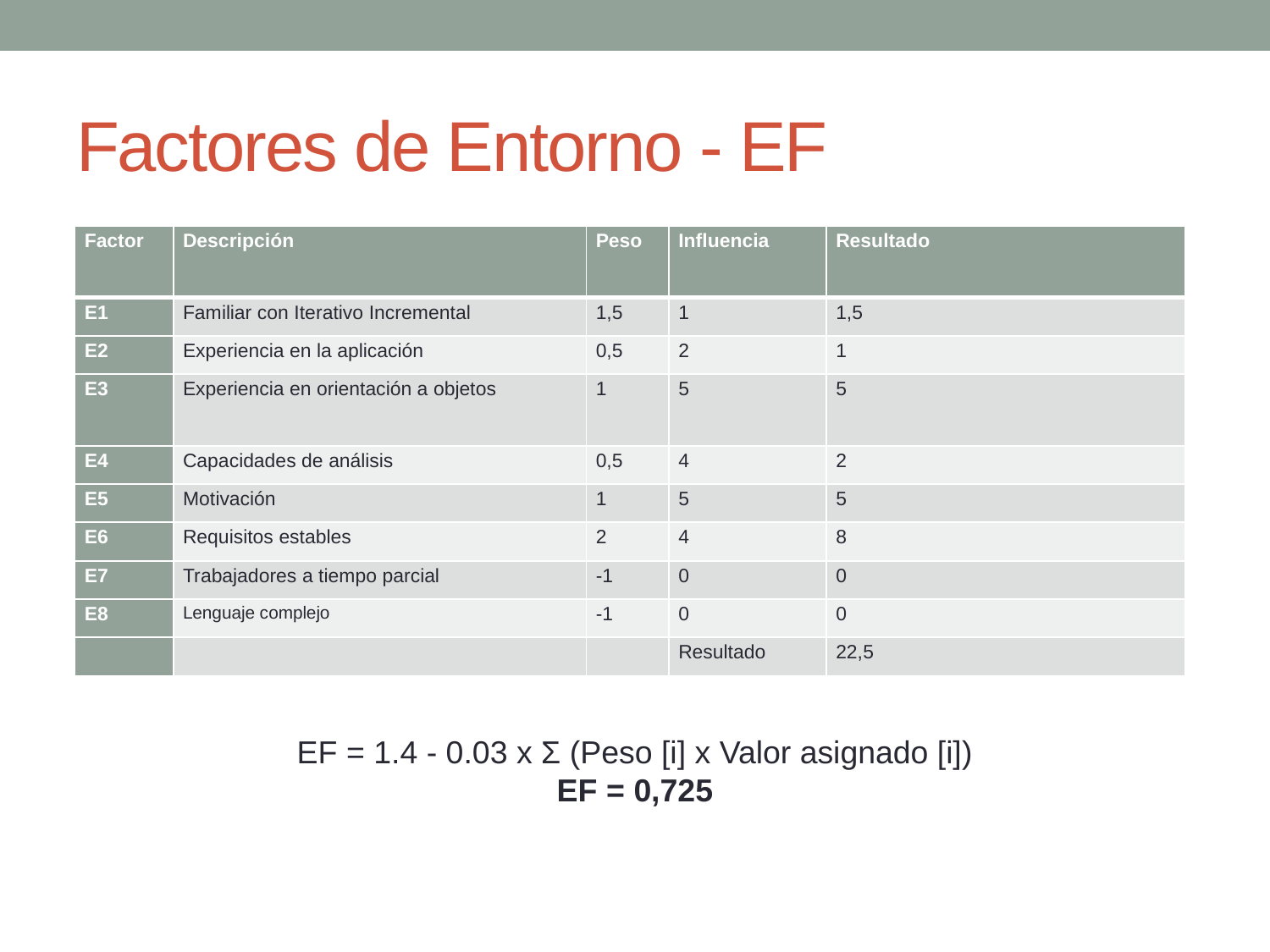

# Factores de Entorno - EF
| Factor | Descripción | Peso | Influencia | Resultado |
| --- | --- | --- | --- | --- |
| E1 | Familiar con Iterativo Incremental | 1,5 | 1 | 1,5 |
| E2 | Experiencia en la aplicación | 0,5 | 2 | 1 |
| E3 | Experiencia en orientación a objetos | 1 | 5 | 5 |
| E4 | Capacidades de análisis | 0,5 | 4 | 2 |
| E5 | Motivación | 1 | 5 | 5 |
| E6 | Requisitos estables | 2 | 4 | 8 |
| E7 | Trabajadores a tiempo parcial | -1 | 0 | 0 |
| E8 | Lenguaje complejo | -1 | 0 | 0 |
|  |  |  | Resultado | 22,5 |
EF = 1.4 - 0.03 x Σ (Peso [i] x Valor asignado [i])
EF = 0,725